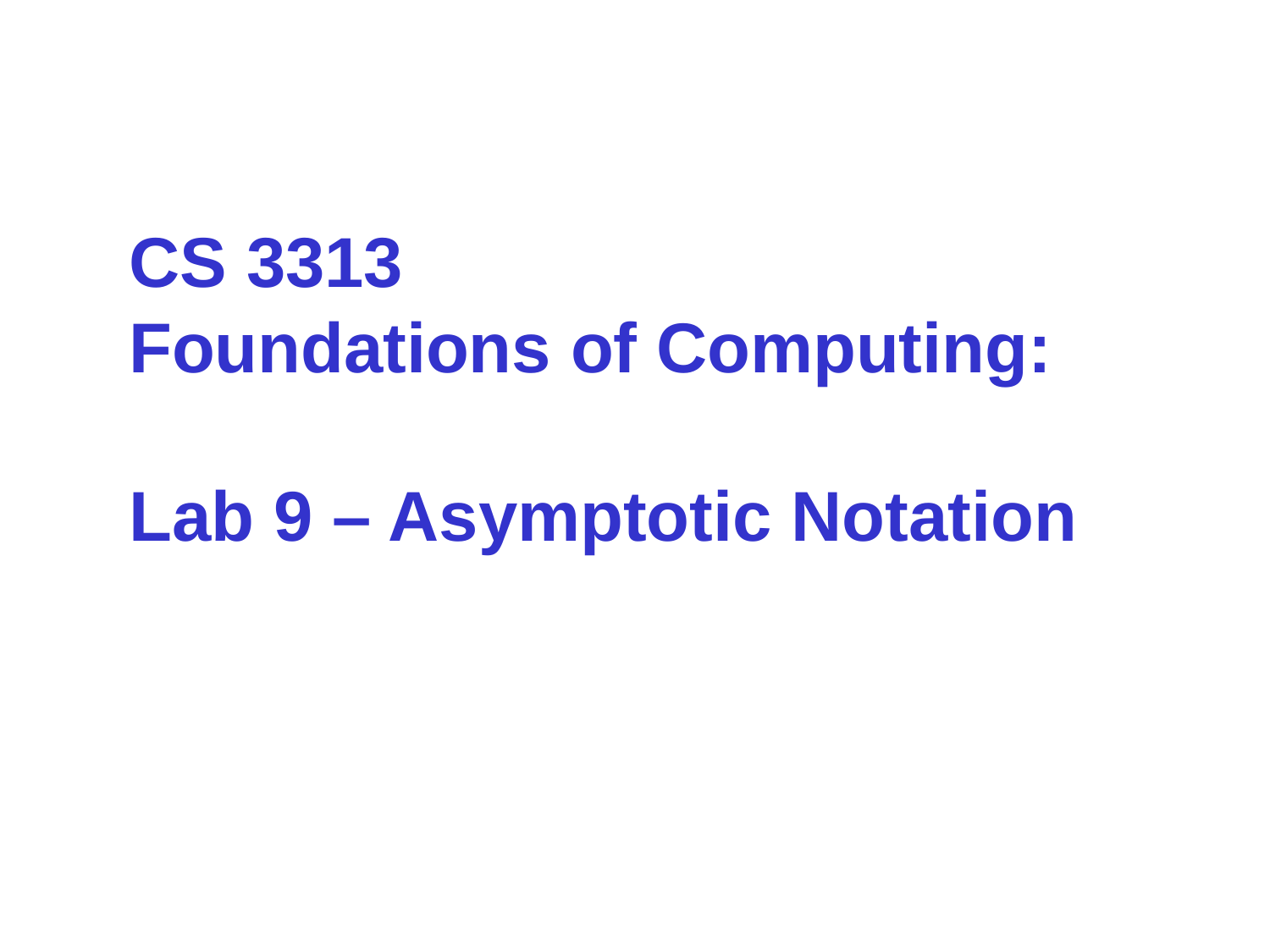

# CS 3313 Foundations of Computing: Lab 9 – Asymptotic Notation